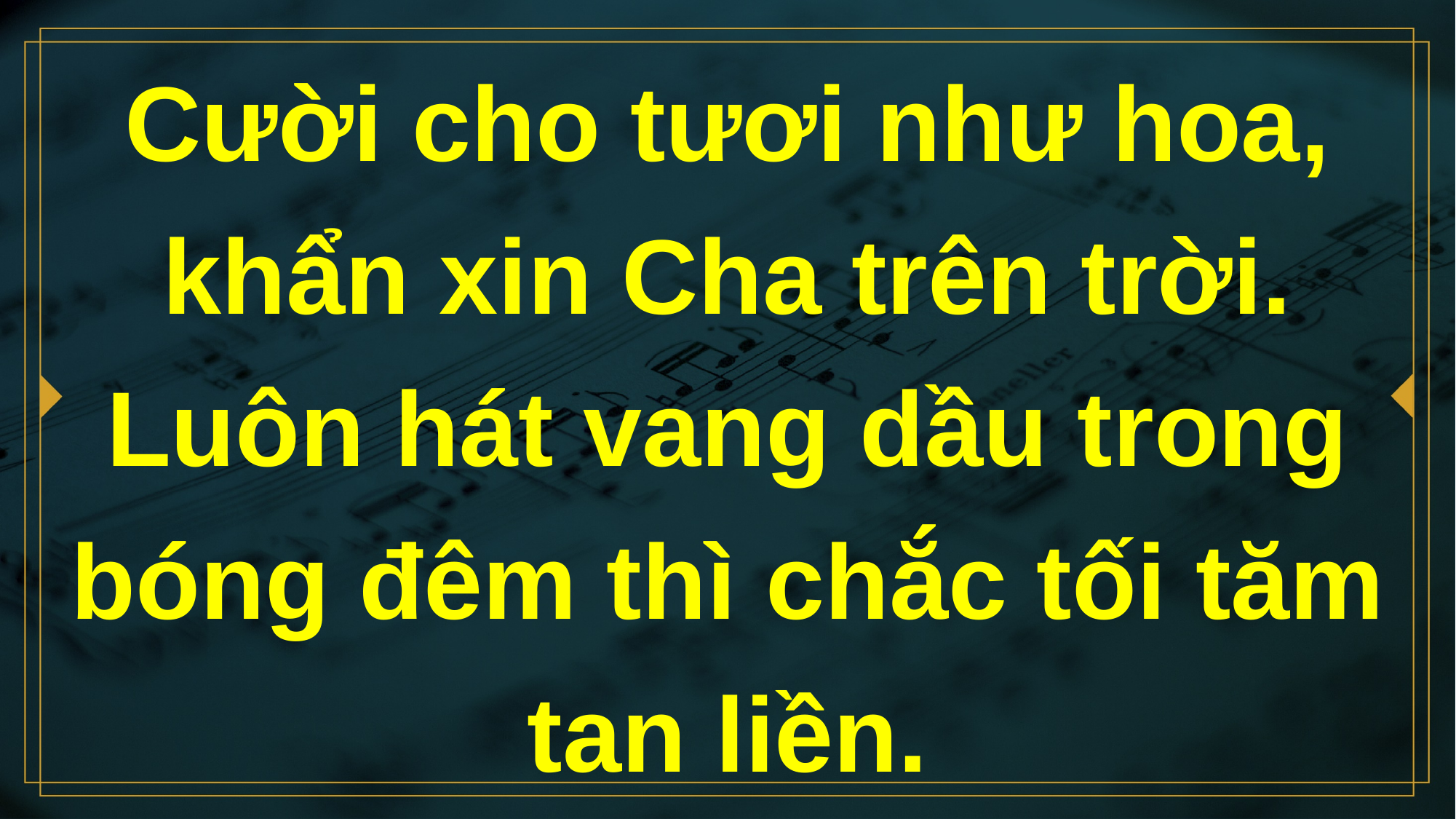

# Cười cho tươi như hoa, khẩn xin Cha trên trời. Luôn hát vang dầu trong bóng đêm thì chắc tối tăm tan liền.